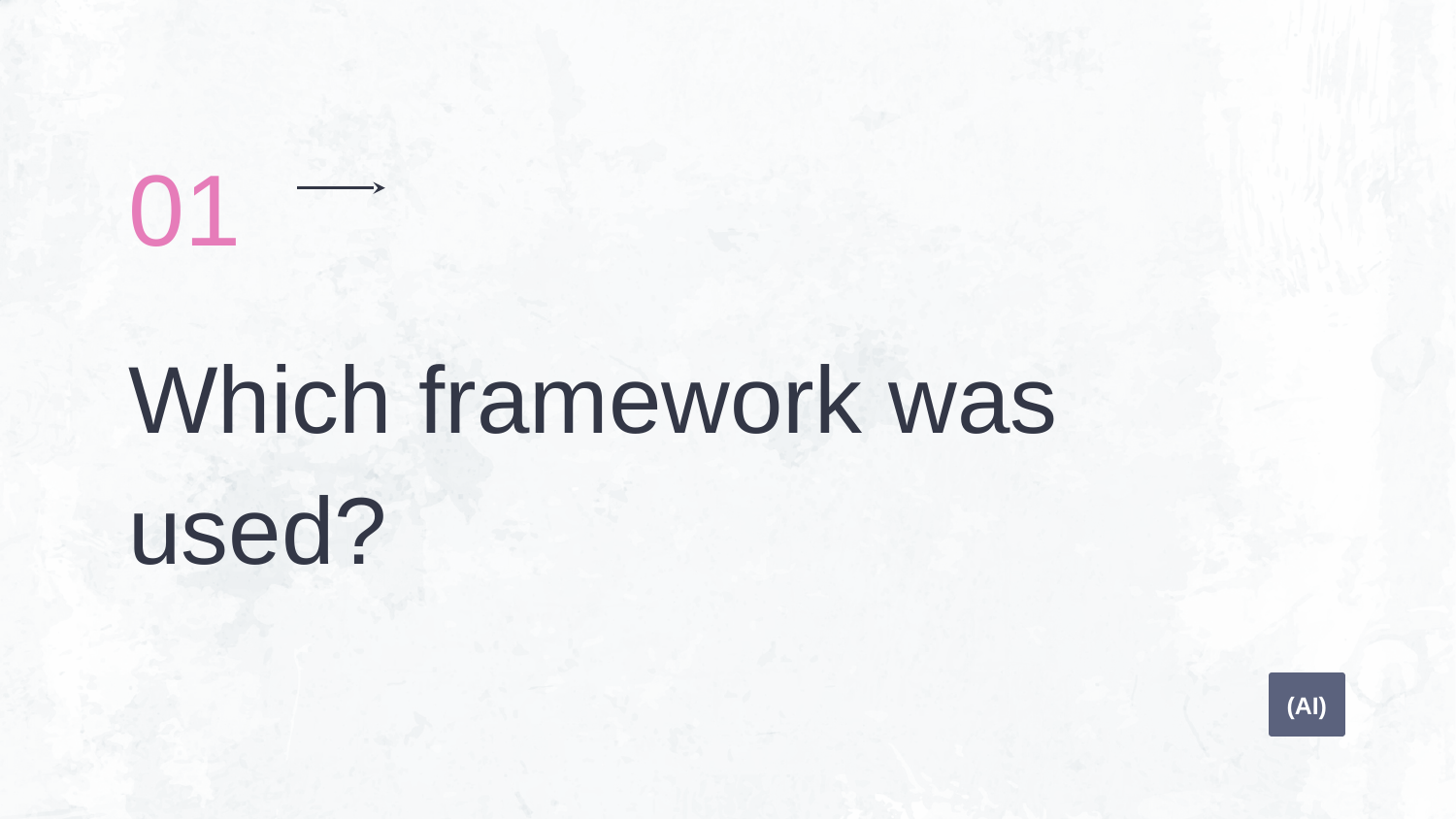

01
# Which framework was used?
(AI)